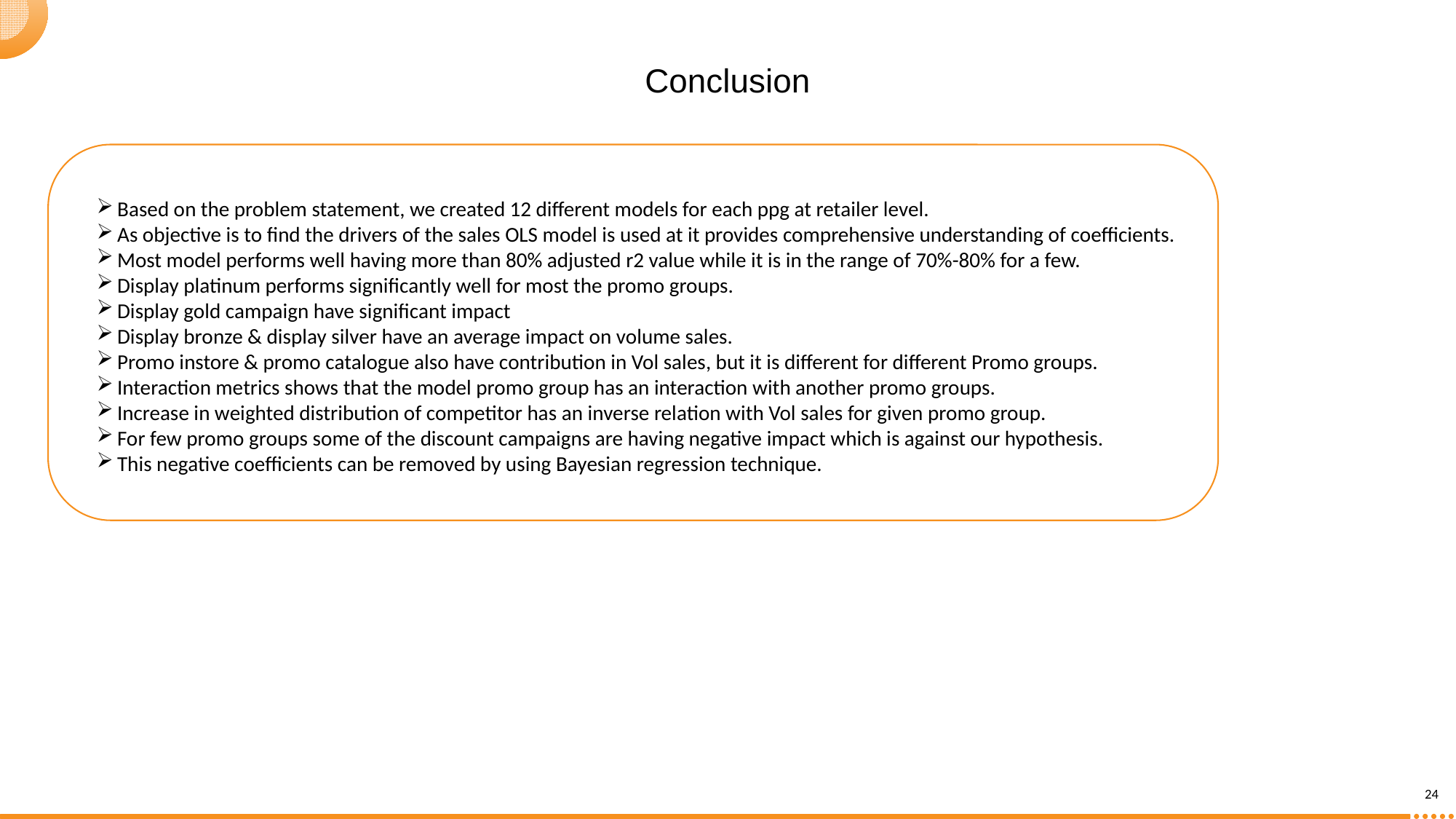

Conclusion

Based on the problem statement, we created 12 different models for each ppg at retailer level.
As objective is to find the drivers of the sales OLS model is used at it provides comprehensive understanding of coefficients.
Most model performs well having more than 80% adjusted r2 value while it is in the range of 70%-80% for a few.
Display platinum performs significantly well for most the promo groups.
Display gold campaign have significant impact
Display bronze & display silver have an average impact on volume sales.
Promo instore & promo catalogue also have contribution in Vol sales, but it is different for different Promo groups.
Interaction metrics shows that the model promo group has an interaction with another promo groups.
Increase in weighted distribution of competitor has an inverse relation with Vol sales for given promo group.
For few promo groups some of the discount campaigns are having negative impact which is against our hypothesis.
This negative coefficients can be removed by using Bayesian regression technique.